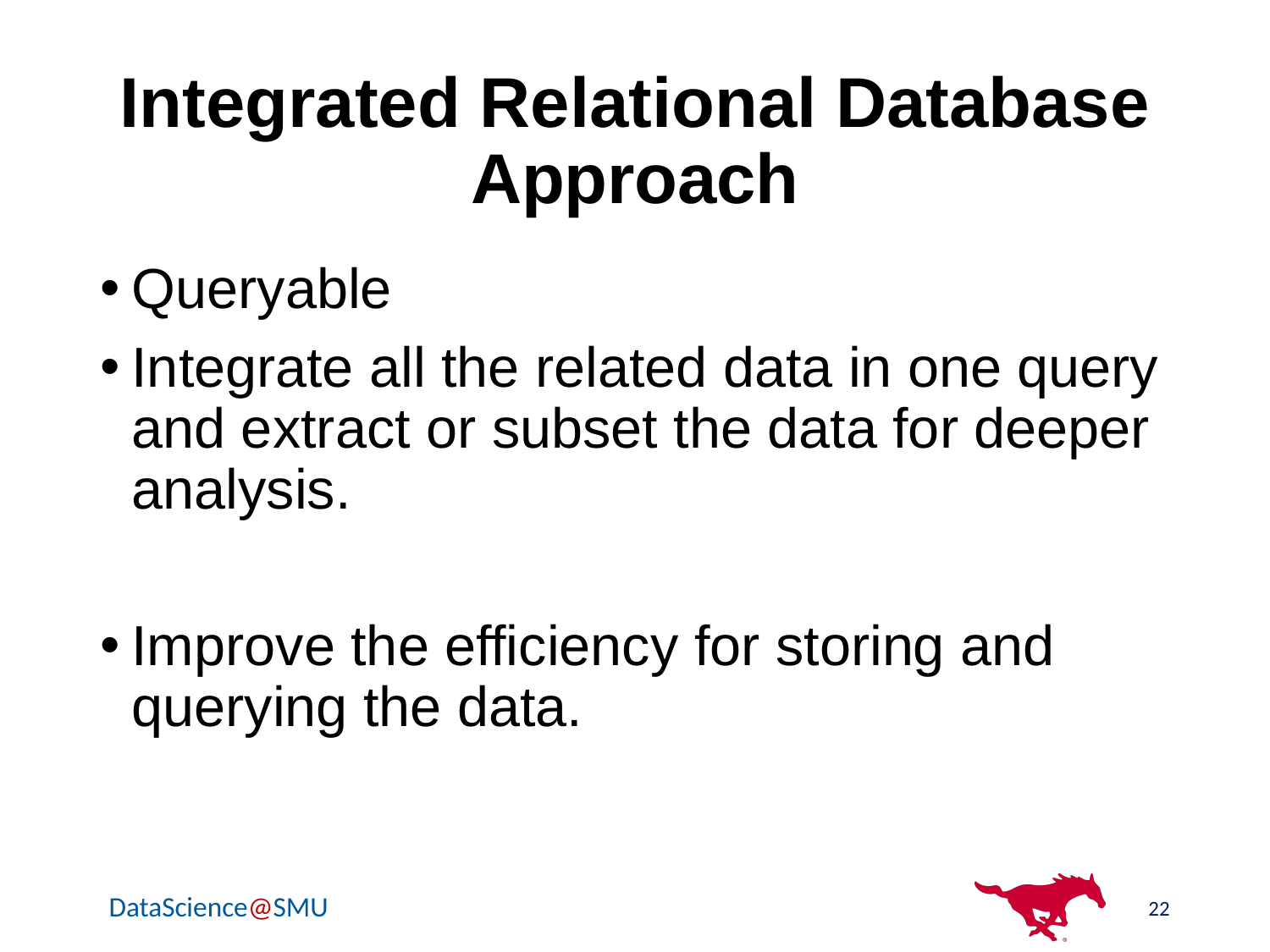

# Integrated Relational Database Approach
Queryable
Integrate all the related data in one query and extract or subset the data for deeper analysis.

Improve the efficiency for storing and querying the data.
22